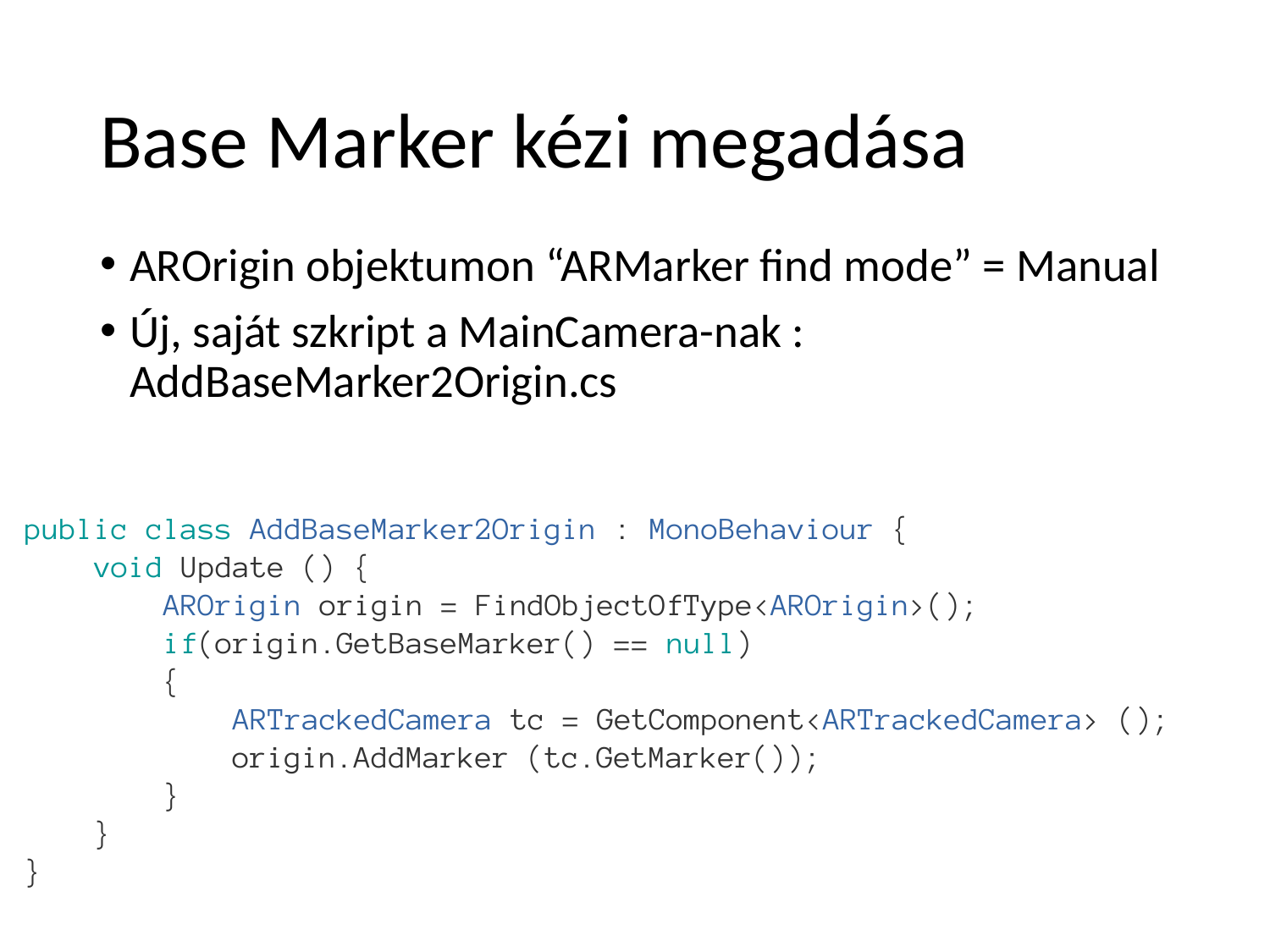

# Base Marker kézi megadása
AROrigin objektumon “ARMarker find mode” = Manual
Új, saját szkript a MainCamera-nak : AddBaseMarker2Origin.cs
public class AddBaseMarker2Origin : MonoBehaviour {
    void Update () {
        AROrigin origin = FindObjectOfType<AROrigin>();
        if(origin.GetBaseMarker() == null)
        {
            ARTrackedCamera tc = GetComponent<ARTrackedCamera> ();
            origin.AddMarker (tc.GetMarker());
        }
    }
}